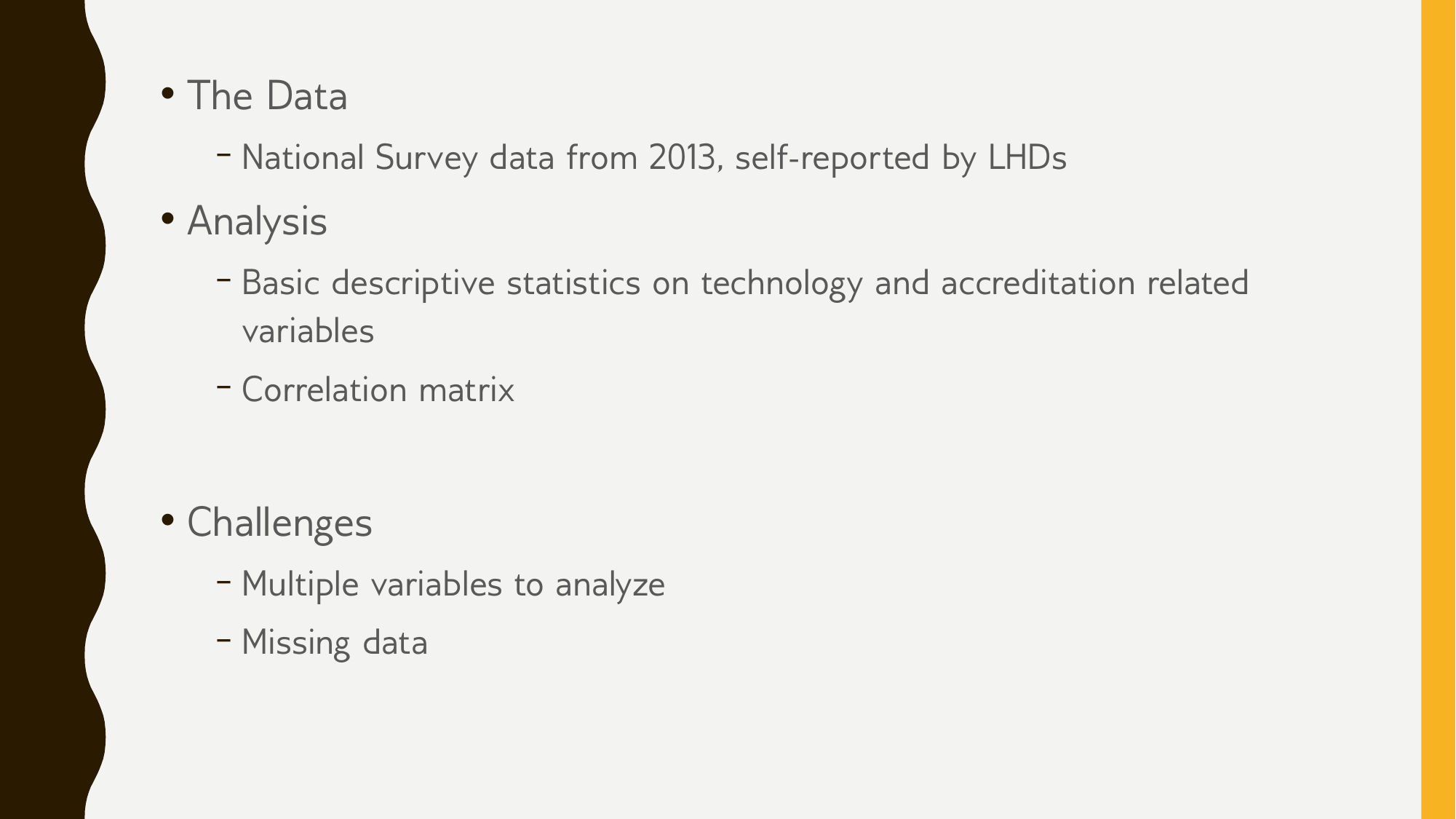

The Data
National Survey data from 2013, self-reported by LHDs
Analysis
Basic descriptive statistics on technology and accreditation related variables
Correlation matrix

Challenges
Multiple variables to analyze
Missing data